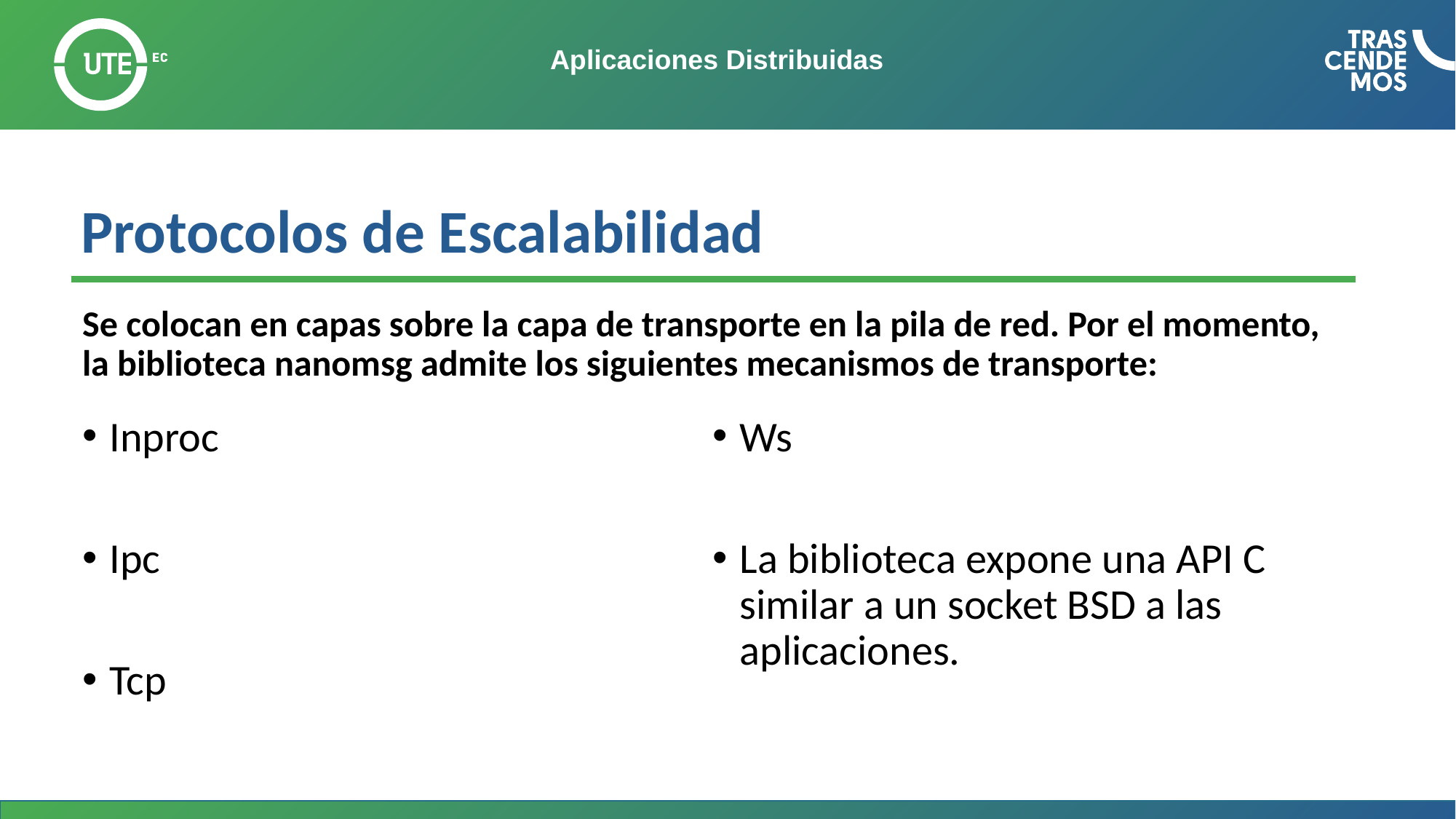

# Aplicaciones Distribuidas
Protocolos de Escalabilidad
Se colocan en capas sobre la capa de transporte en la pila de red. Por el momento, la biblioteca nanomsg admite los siguientes mecanismos de transporte:
Inproc

Ipc

Tcp

Ws

La biblioteca expone una API C similar a un socket BSD a las aplicaciones.